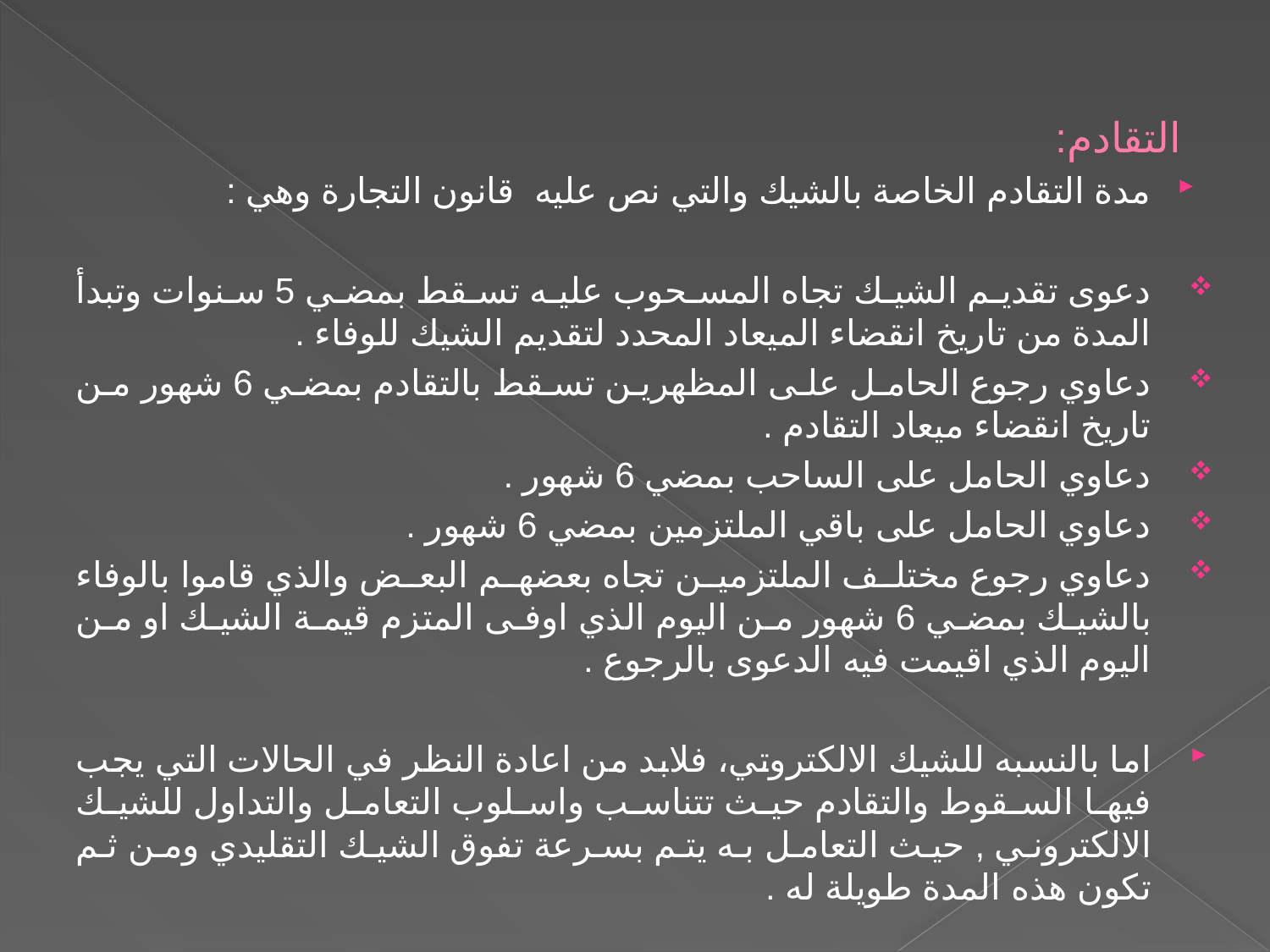

التقادم:
مدة التقادم الخاصة بالشيك والتي نص عليه  قانون التجارة وهي :

دعوى تقديم الشيك تجاه المسحوب عليه تسقط بمضي 5 سنوات وتبدأ المدة من تاريخ انقضاء الميعاد المحدد لتقديم الشيك للوفاء .
دعاوي رجوع الحامل على المظهرين تسقط بالتقادم بمضي 6 شهور من تاريخ انقضاء ميعاد التقادم .
دعاوي الحامل على الساحب بمضي 6 شهور .
دعاوي الحامل على باقي الملتزمين بمضي 6 شهور .
دعاوي رجوع مختلف الملتزمين تجاه بعضهم البعض والذي قاموا بالوفاء بالشيك بمضي 6 شهور من اليوم الذي اوفى المتزم قيمة الشيك او من اليوم الذي اقيمت فيه الدعوى بالرجوع .

اما بالنسبه للشيك الالكتروتي، فلابد من اعادة النظر في الحالات التي يجب فيها السقوط والتقادم حيث تتناسب واسلوب التعامل والتداول للشيك الالكتروني , حيث التعامل به يتم بسرعة تفوق الشيك التقليدي ومن ثم تكون هذه المدة طويلة له .